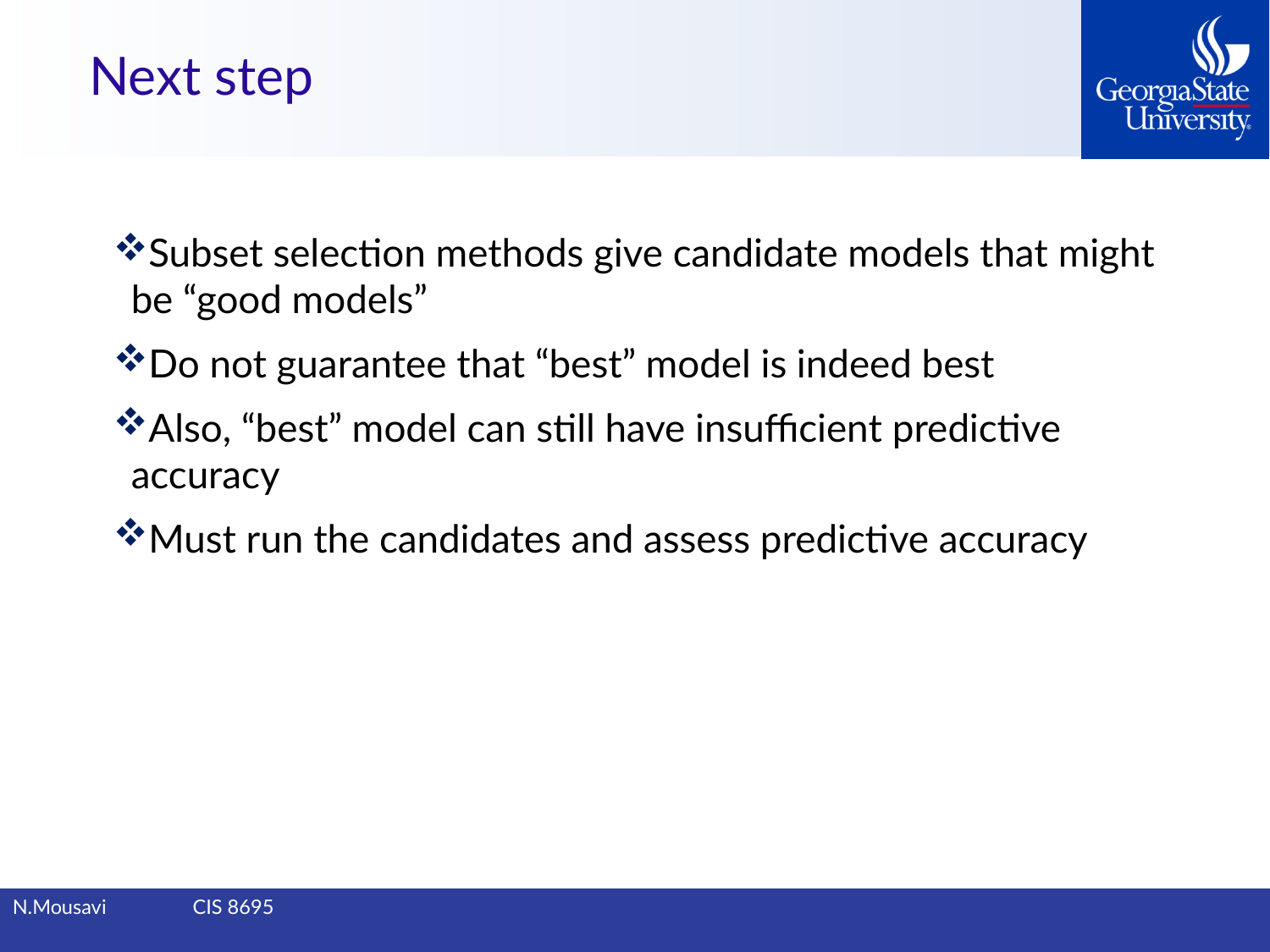

# Next step
Subset selection methods give candidate models that might be “good models”
Do not guarantee that “best” model is indeed best
Also, “best” model can still have insufficient predictive accuracy
Must run the candidates and assess predictive accuracy